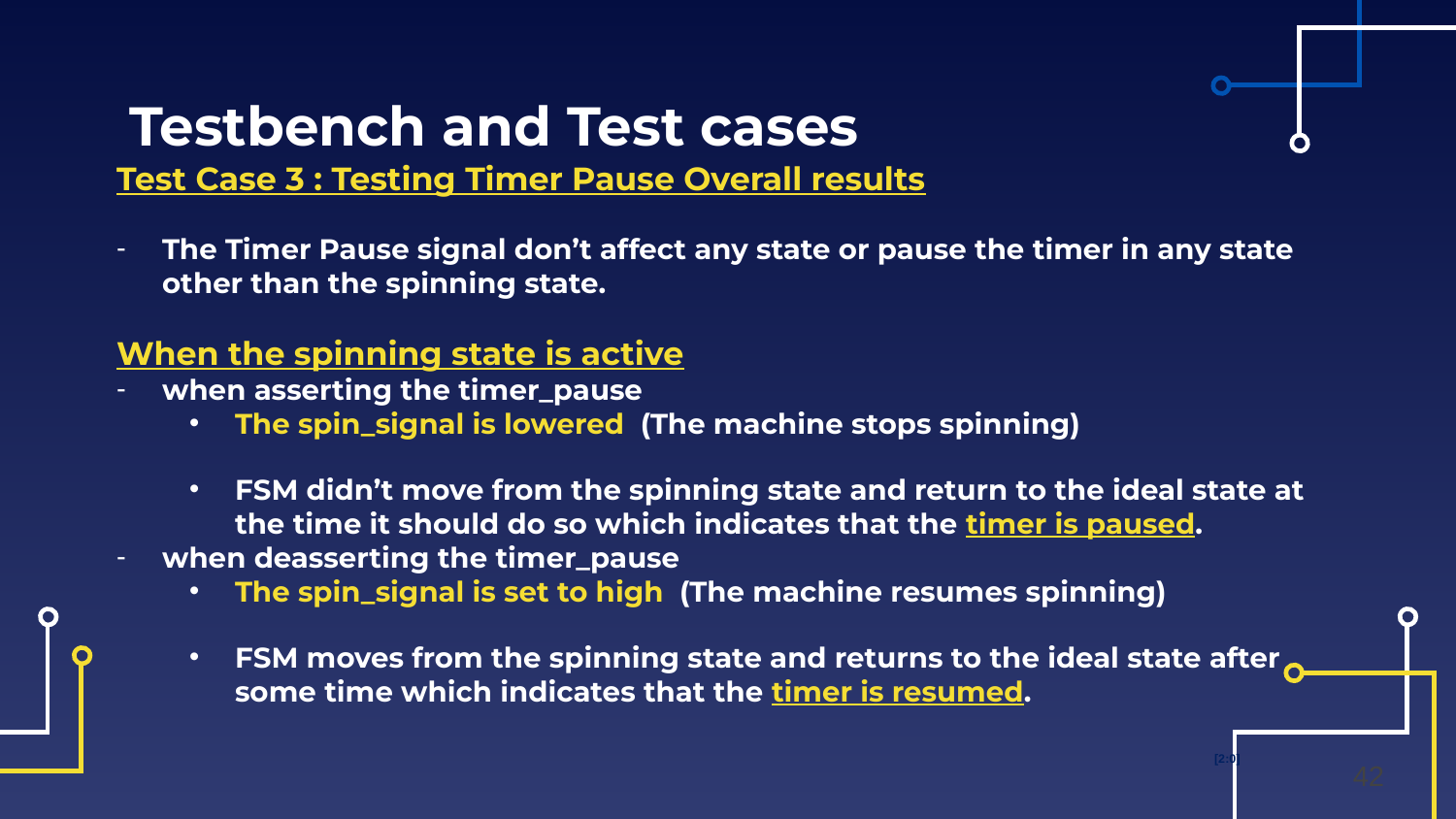

# Testbench and Test cases
Test Case 3 : Testing Timer Pause Overall results

The Timer Pause signal don’t affect any state or pause the timer in any state other than the spinning state.

When the spinning state is active
when asserting the timer_pause
The spin_signal is lowered  (The machine stops spinning)
FSM didn’t move from the spinning state and return to the ideal state at the time it should do so which indicates that the timer is paused.
when deasserting the timer_pause
The spin_signal is set to high  (The machine resumes spinning)
FSM moves from the spinning state and returns to the ideal state after some time which indicates that the timer is resumed.

[2:0]
42